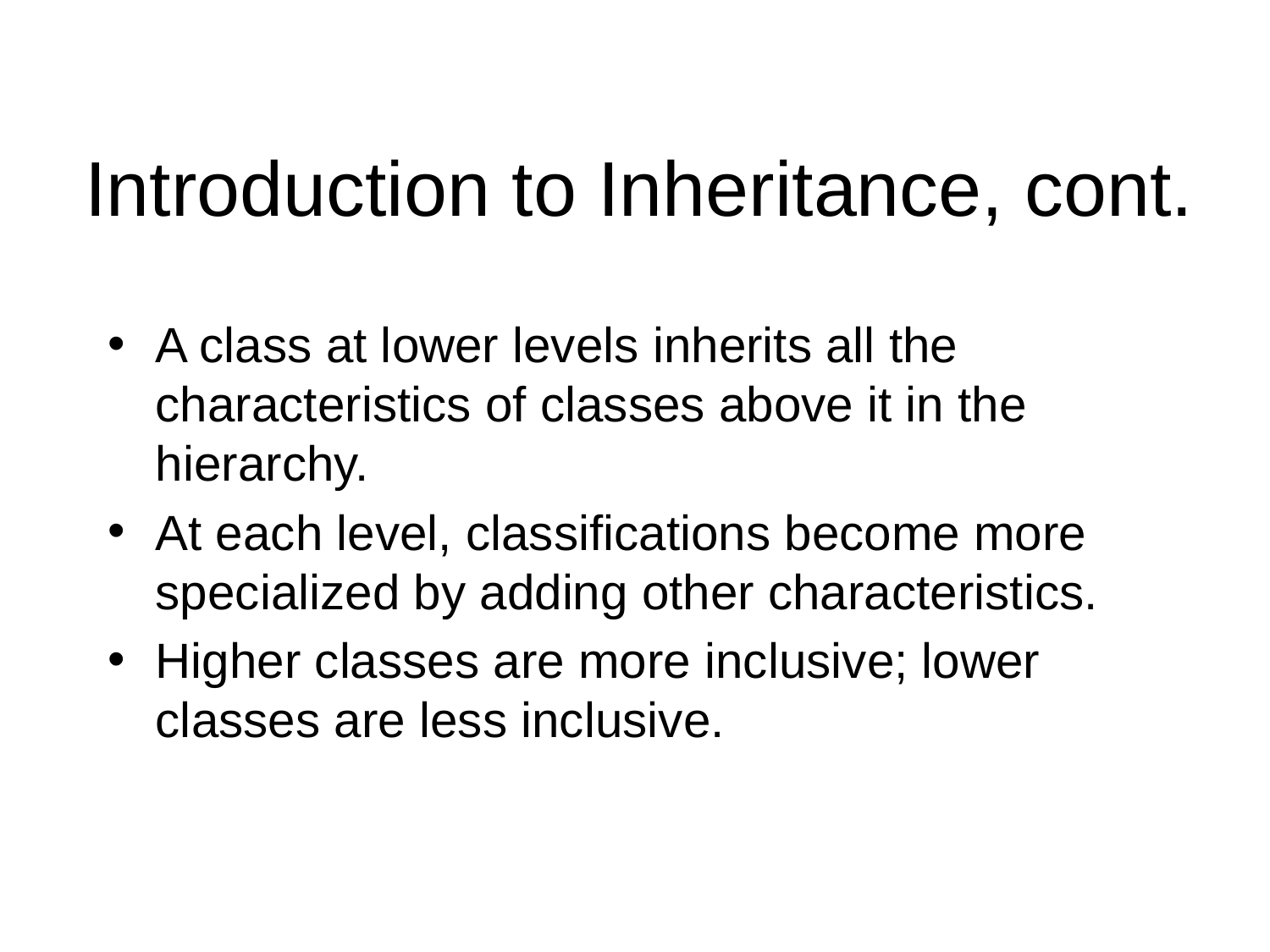

# Introduction to Inheritance, cont.
A class at lower levels inherits all the characteristics of classes above it in the hierarchy.
At each level, classifications become more specialized by adding other characteristics.
Higher classes are more inclusive; lower classes are less inclusive.